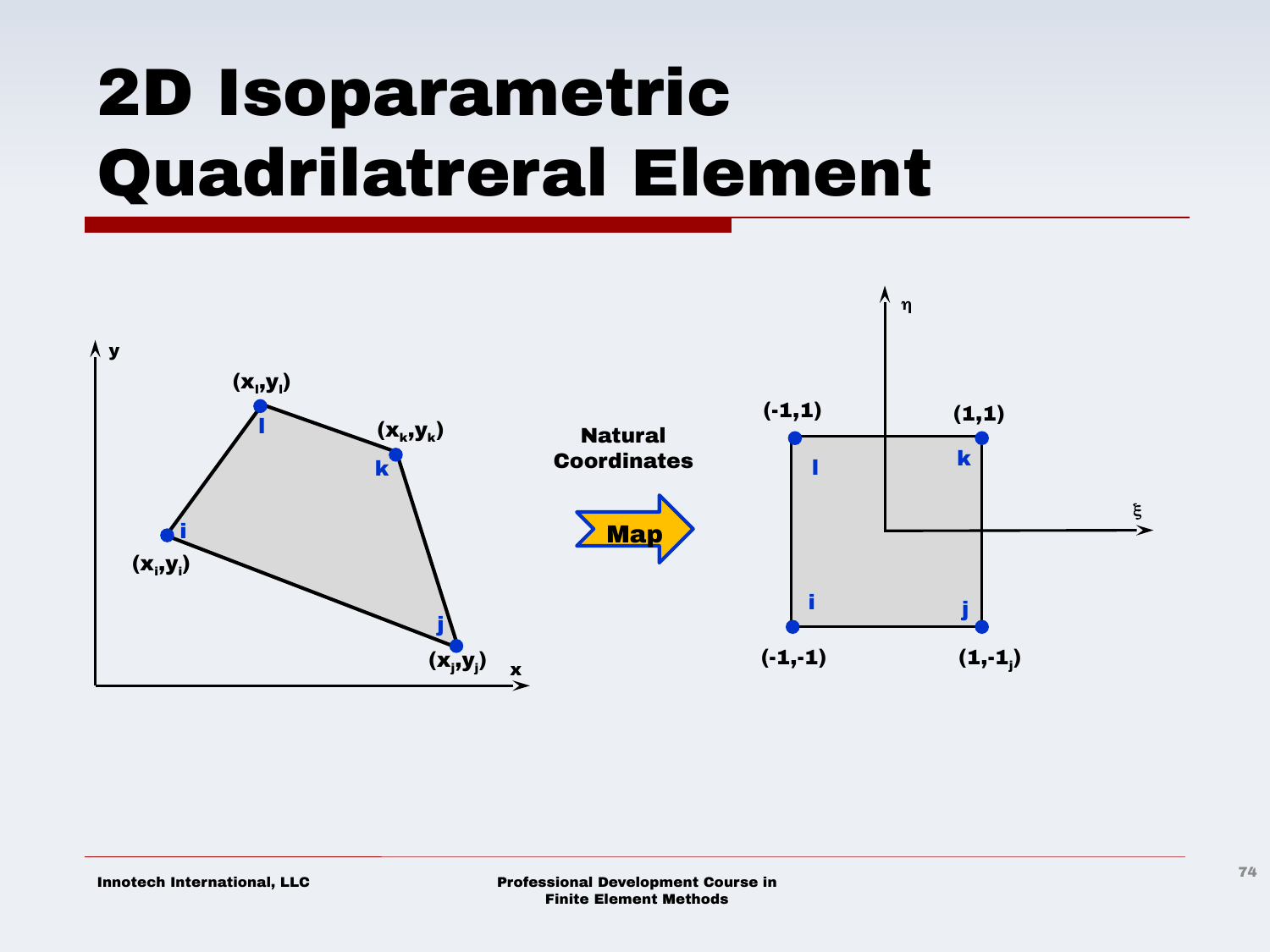

# 2D Isoparametric Quadrilatreral Element
η
y
(xl,yl)
(-1,1)
(1,1)

l
(xk,yk)
Natural
Coordinates

k
l
k

ξ
Map
i

(xi,yi)
i
j
j

(-1,-1)
(1,-1j)
(xj,yj)

x
74